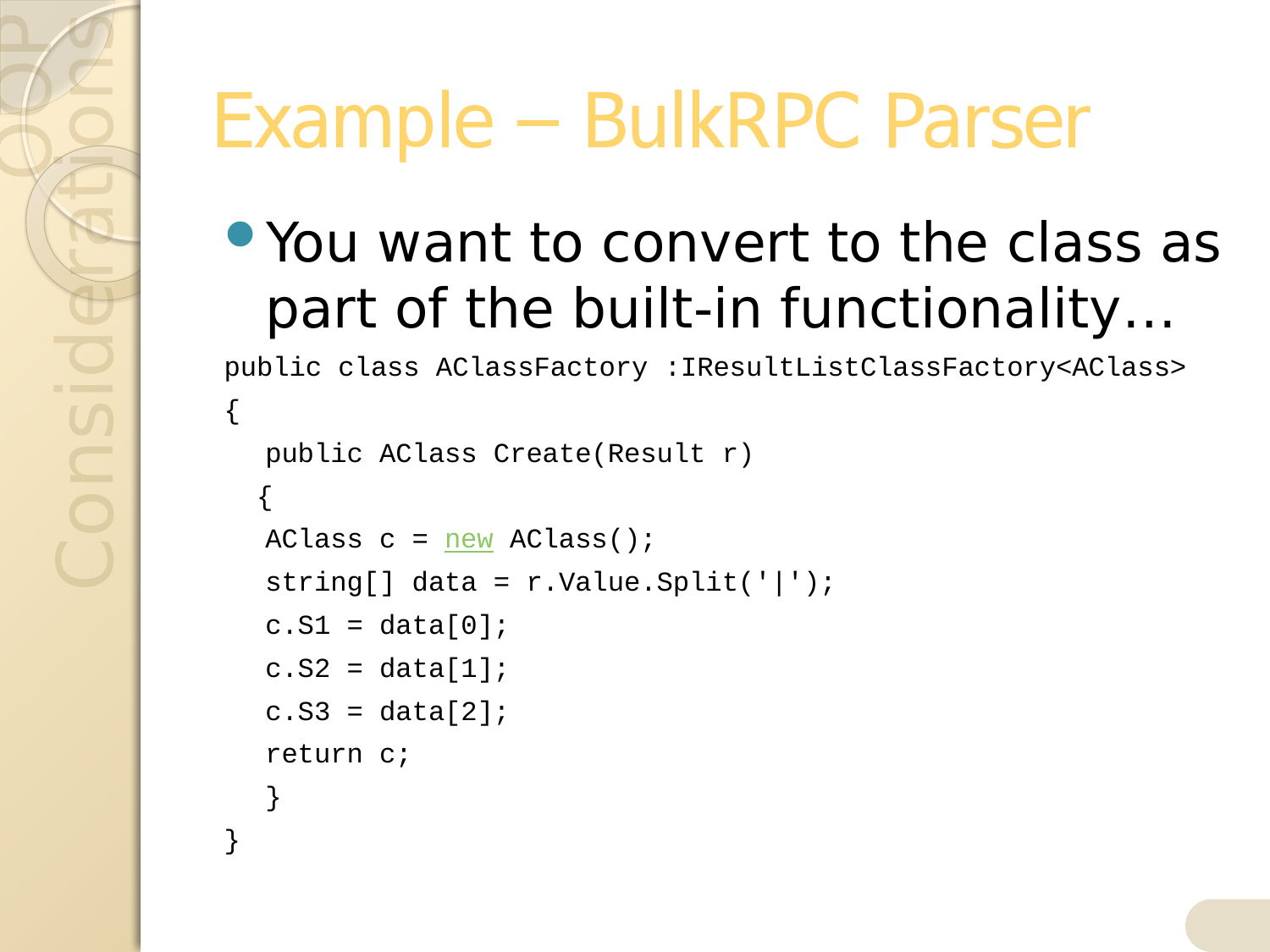

# Example – BulkRPC Parser
You want to convert to the class as part of the built-in functionality…
public class AClassFactory :IResultListClassFactory<AClass>
{
	public AClass Create(Result r)
  {
		AClass c = new AClass();
		string[] data = r.Value.Split('|');
		c.S1 = data[0];
		c.S2 = data[1];
		c.S3 = data[2];
		return c;
	}
}